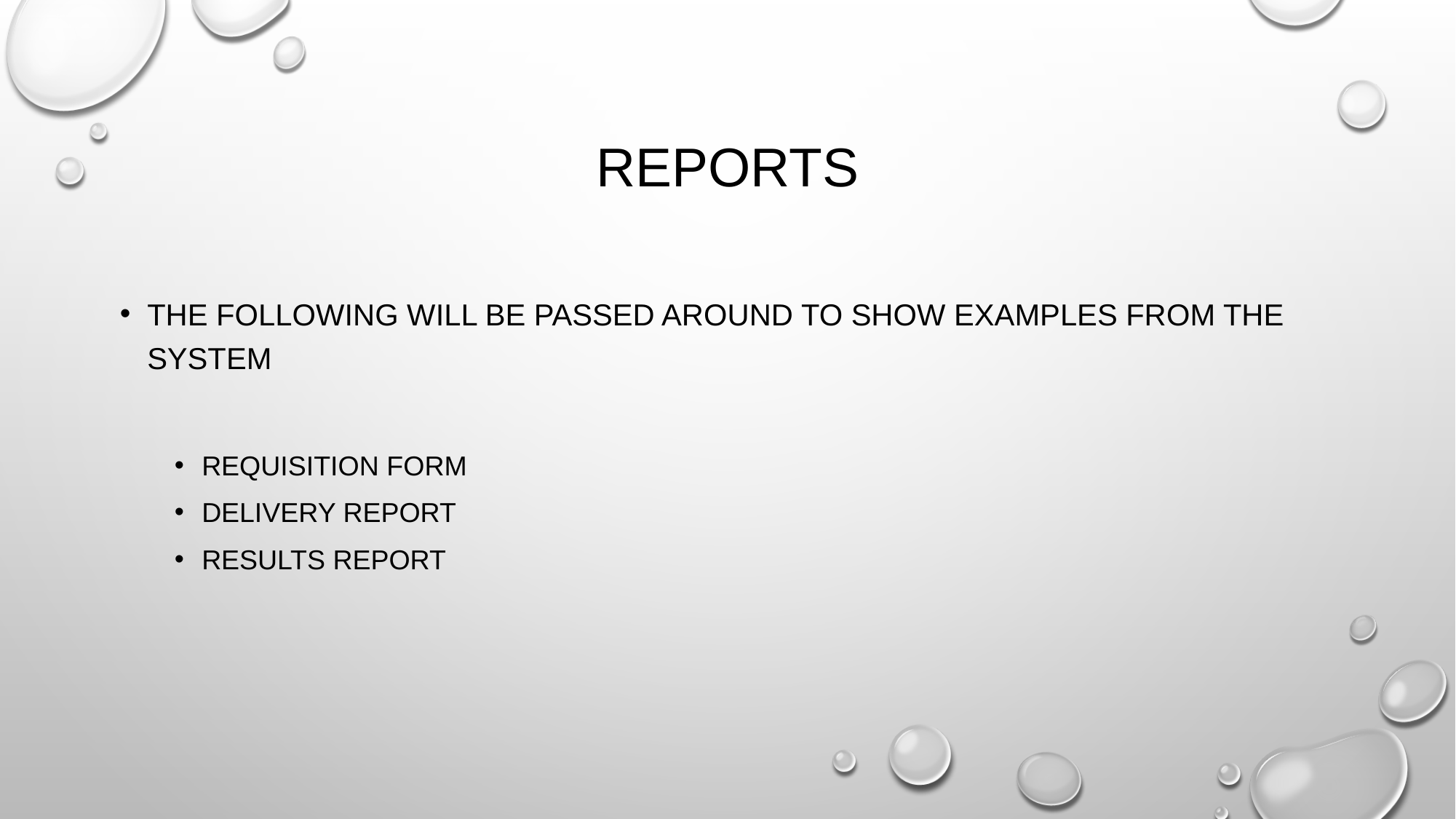

# Reports
The following will be passed around to show examples from the system

Requisition Form
Delivery Report
Results Report